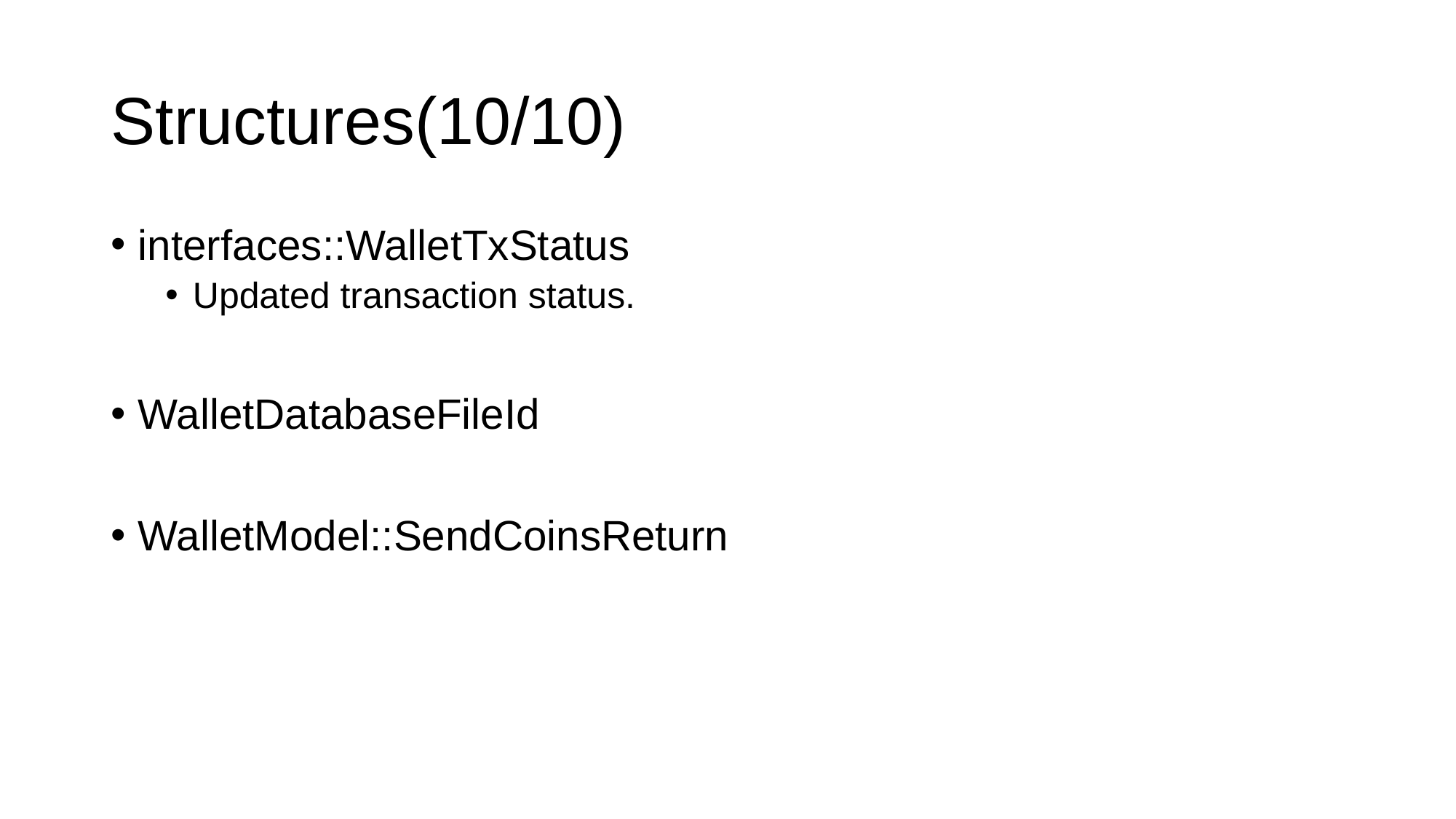

# Structures(10/10)
interfaces::WalletTxStatus
Updated transaction status.

WalletDatabaseFileId

WalletModel::SendCoinsReturn